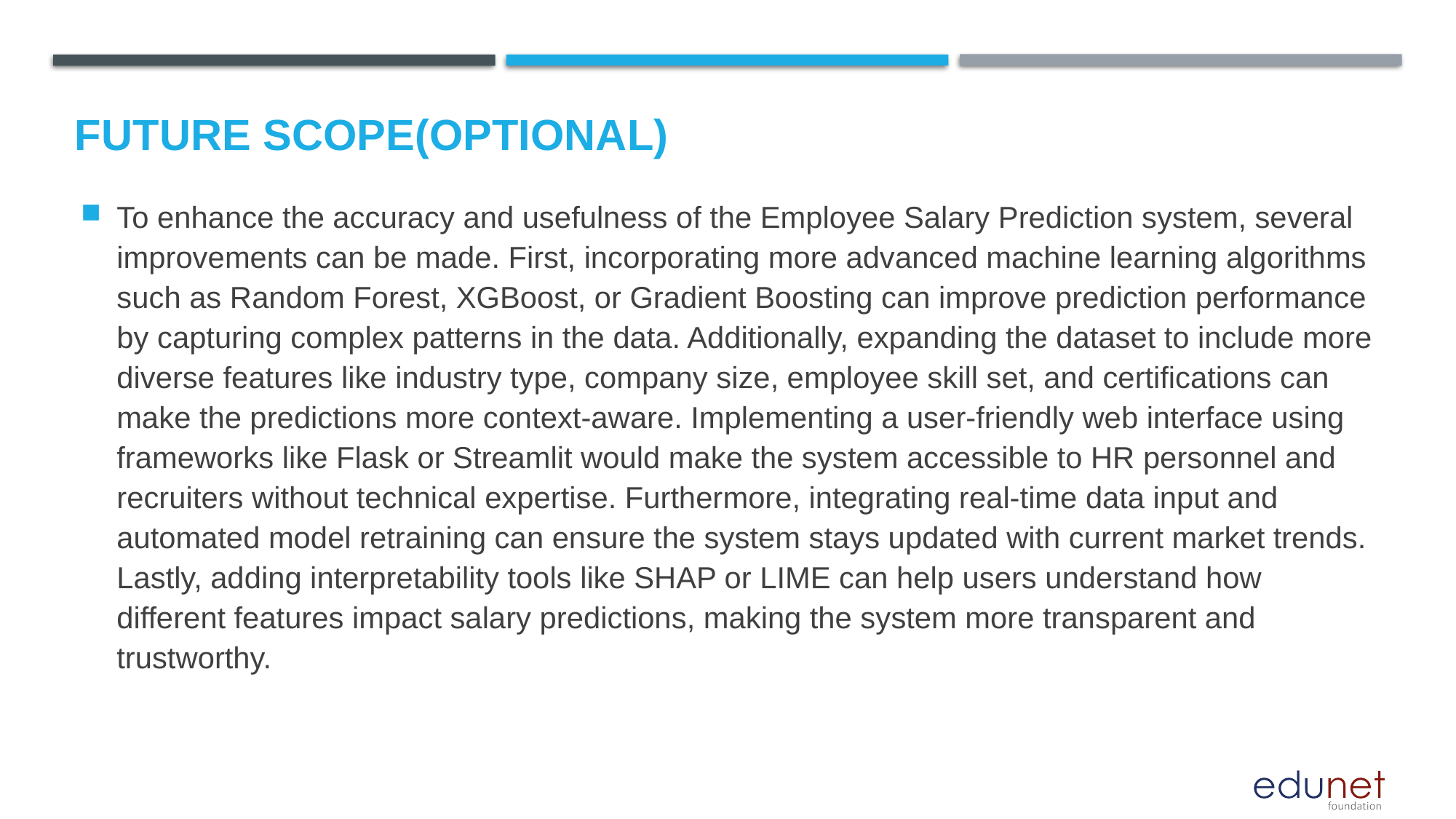

Future scope(Optional)
To enhance the accuracy and usefulness of the Employee Salary Prediction system, several improvements can be made. First, incorporating more advanced machine learning algorithms such as Random Forest, XGBoost, or Gradient Boosting can improve prediction performance by capturing complex patterns in the data. Additionally, expanding the dataset to include more diverse features like industry type, company size, employee skill set, and certifications can make the predictions more context-aware. Implementing a user-friendly web interface using frameworks like Flask or Streamlit would make the system accessible to HR personnel and recruiters without technical expertise. Furthermore, integrating real-time data input and automated model retraining can ensure the system stays updated with current market trends. Lastly, adding interpretability tools like SHAP or LIME can help users understand how different features impact salary predictions, making the system more transparent and trustworthy.